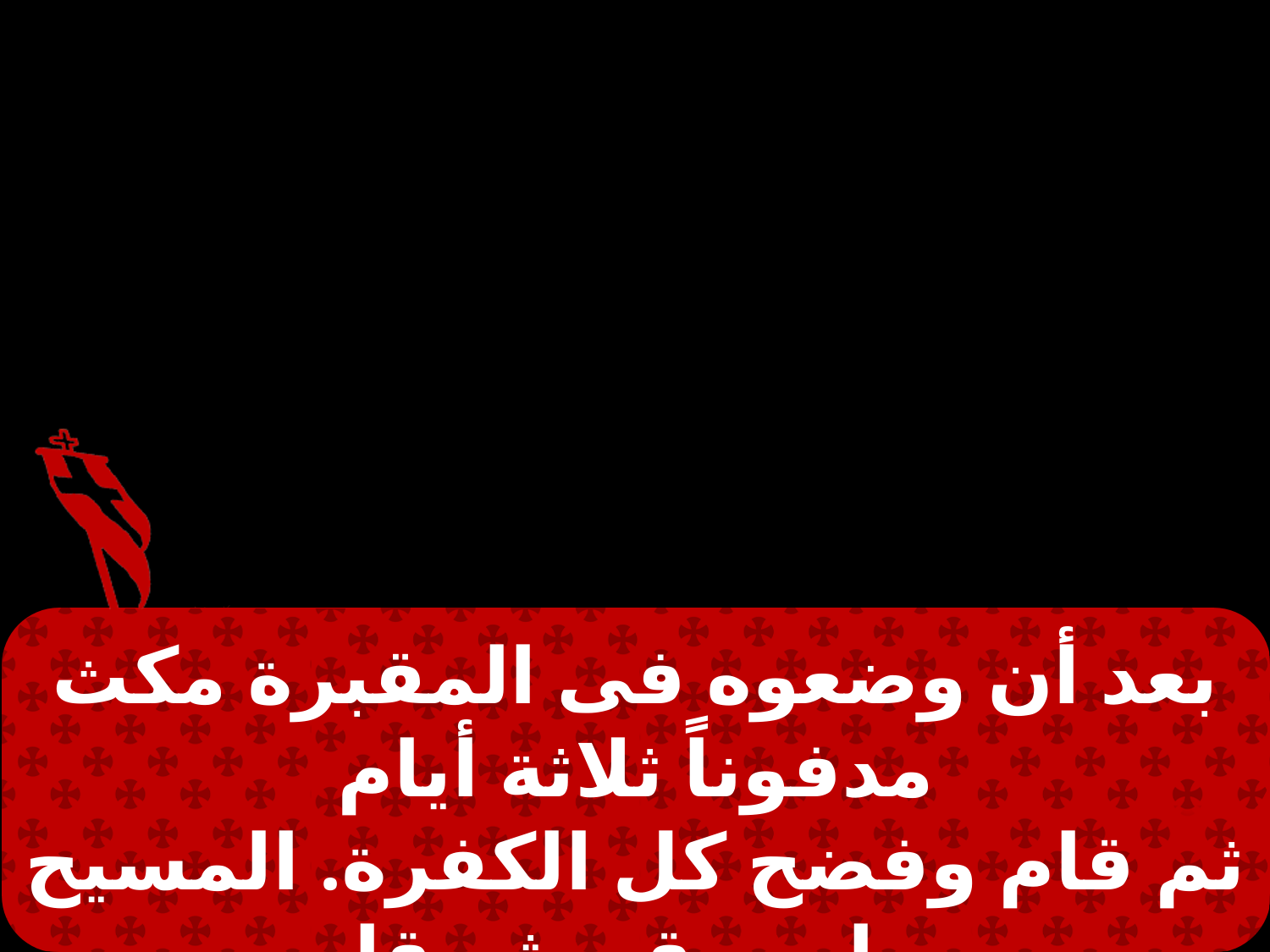

بعد أن وضعوه فى المقبرة مكث مدفوناً ثلاثة أيام
ثم قام وفضح كل الكفرة. المسيح صلب وقبر ثم قام.